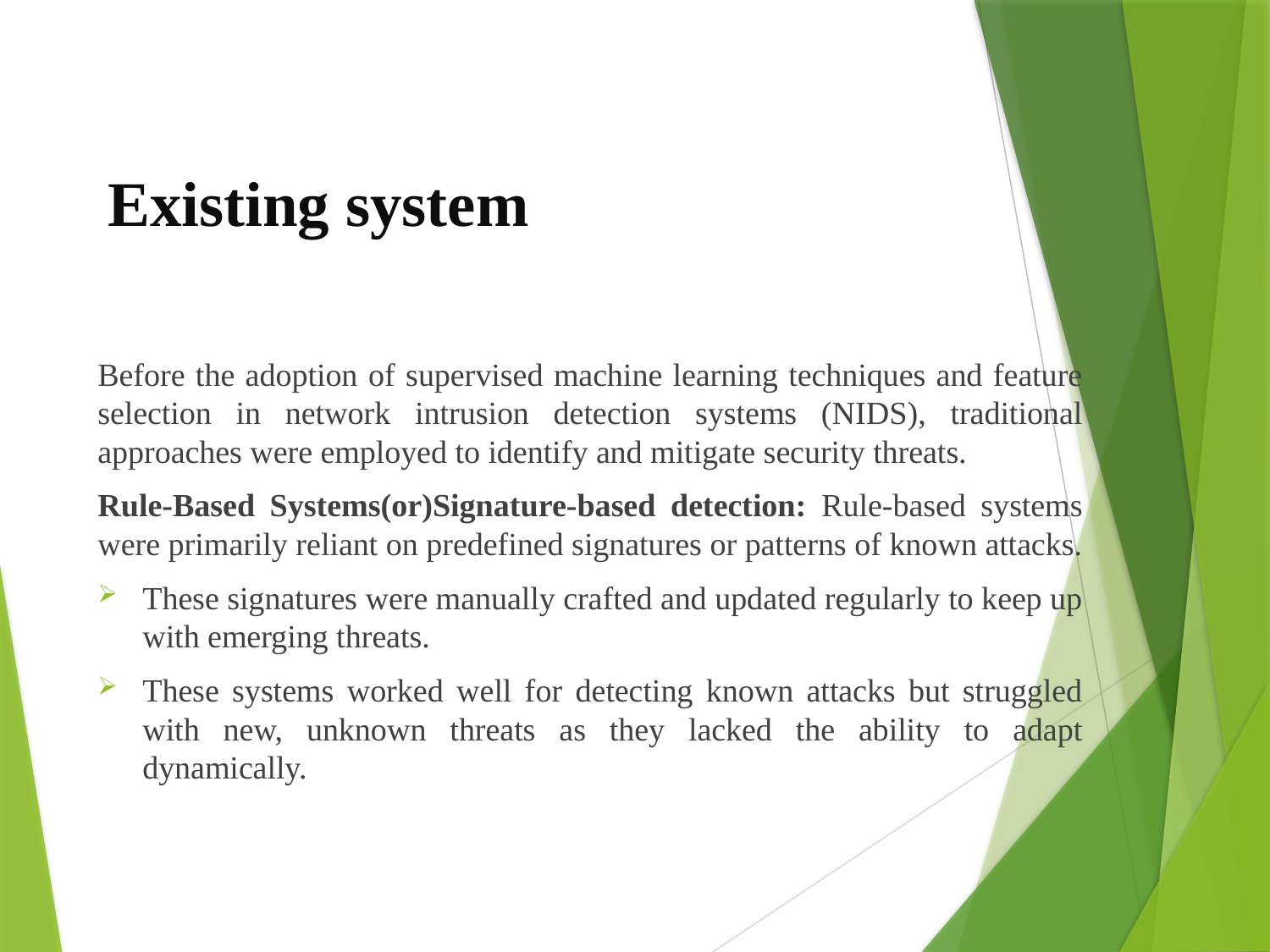

# Existing system

Before the adoption of supervised machine learning techniques and feature selection in network intrusion detection systems (NIDS), traditional approaches were employed to identify and mitigate security threats.
Rule-Based Systems(or)Signature-based detection: Rule-based systems were primarily reliant on predefined signatures or patterns of known attacks.
These signatures were manually crafted and updated regularly to keep up with emerging threats.
These systems worked well for detecting known attacks but struggled with new, unknown threats as they lacked the ability to adapt dynamically.